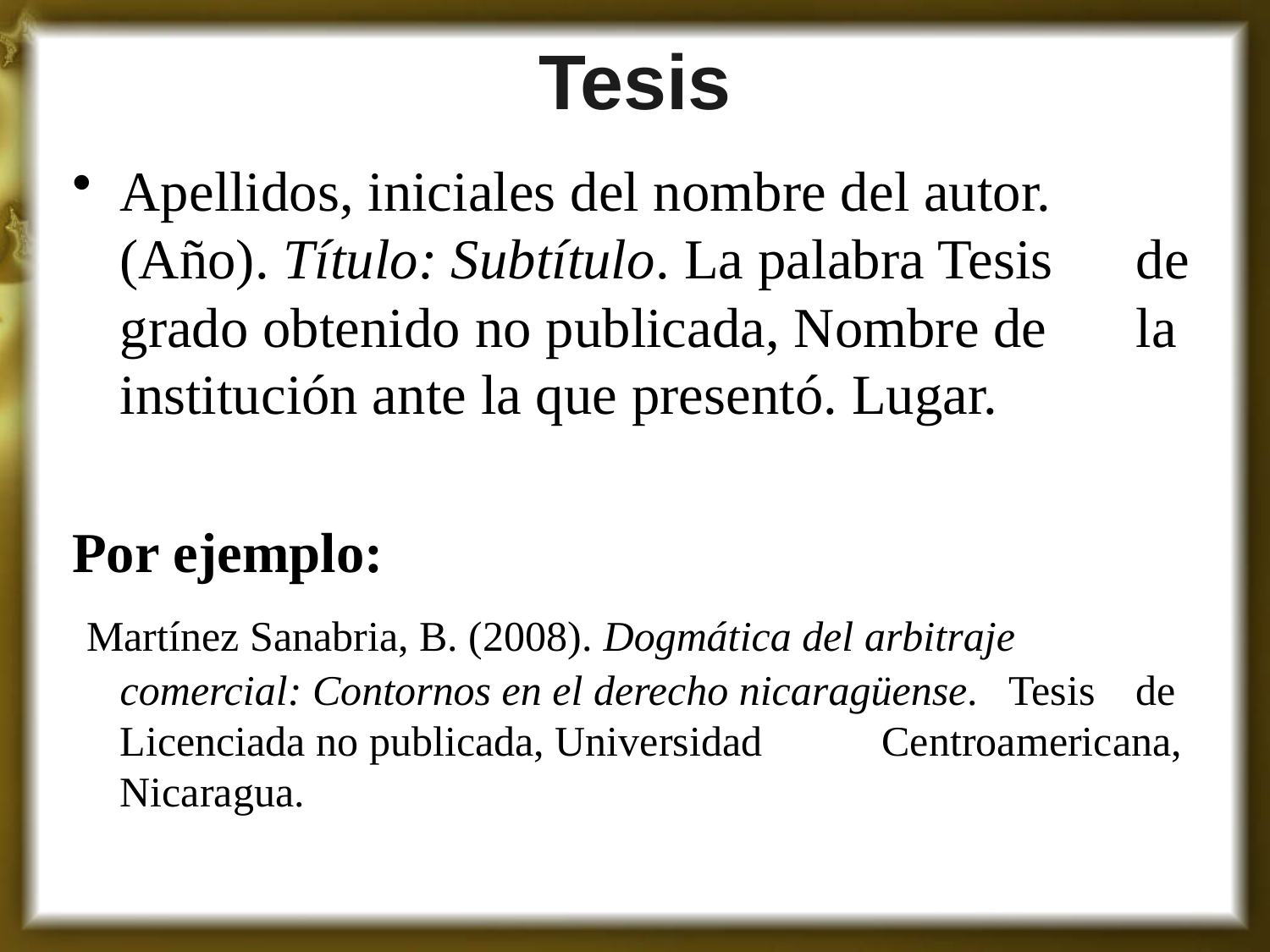

# Tesis
Apellidos, iniciales del nombre del autor. 	(Año). Título: Subtítulo. La palabra Tesis 	de grado obtenido no publicada, Nombre de 	la institución ante la que presentó. Lugar.

Por ejemplo:
 Martínez Sanabria, B. (2008). Dogmática del arbitraje 	comercial: Contornos en el derecho nicaragüense. 	Tesis 	de Licenciada no publicada, Universidad  	Centroamericana, Nicaragua.